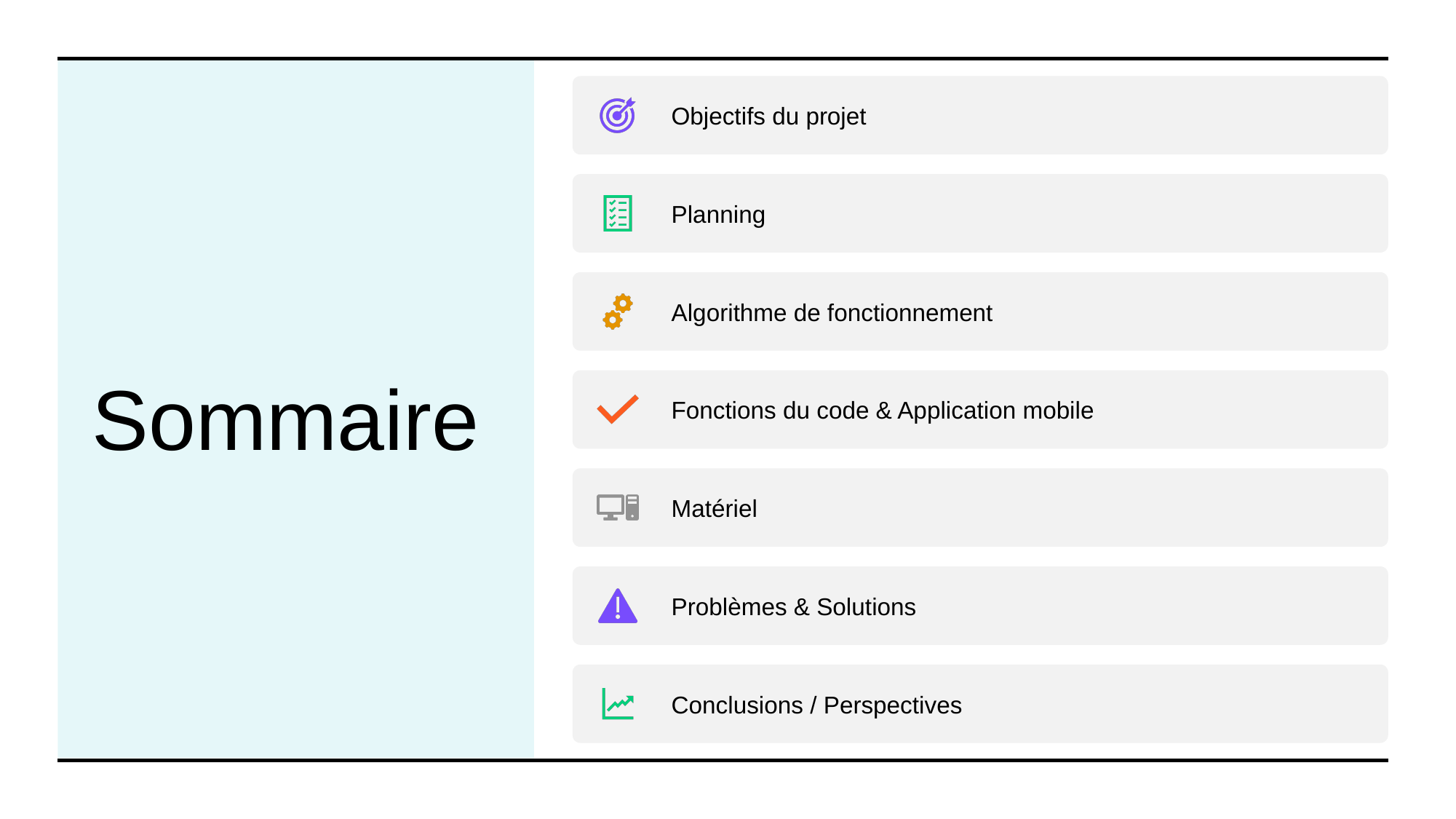

Objectifs du projet
Planning
Algorithme de fonctionnement
Fonctions du code & Application mobile
Matériel
Problèmes & Solutions
Conclusions / Perspectives
# Sommaire